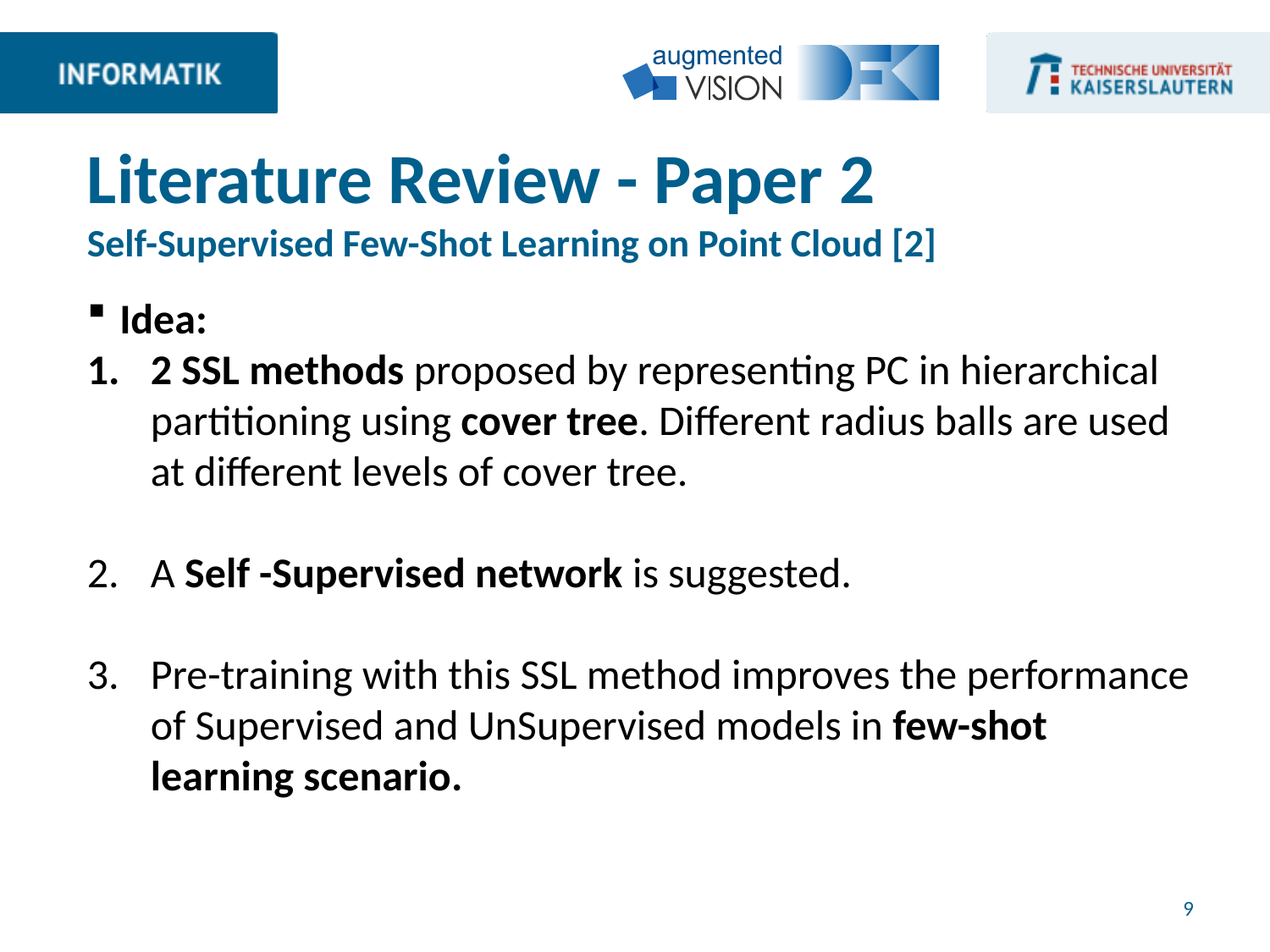

# Literature Review - Paper 2 Self-Supervised Few-Shot Learning on Point Cloud [2]
Idea:
2 SSL methods proposed by representing PC in hierarchical partitioning using cover tree. Different radius balls are used at different levels of cover tree.

A Self -Supervised network is suggested.

Pre-training with this SSL method improves the performance of Supervised and UnSupervised models in few-shot learning scenario.

9